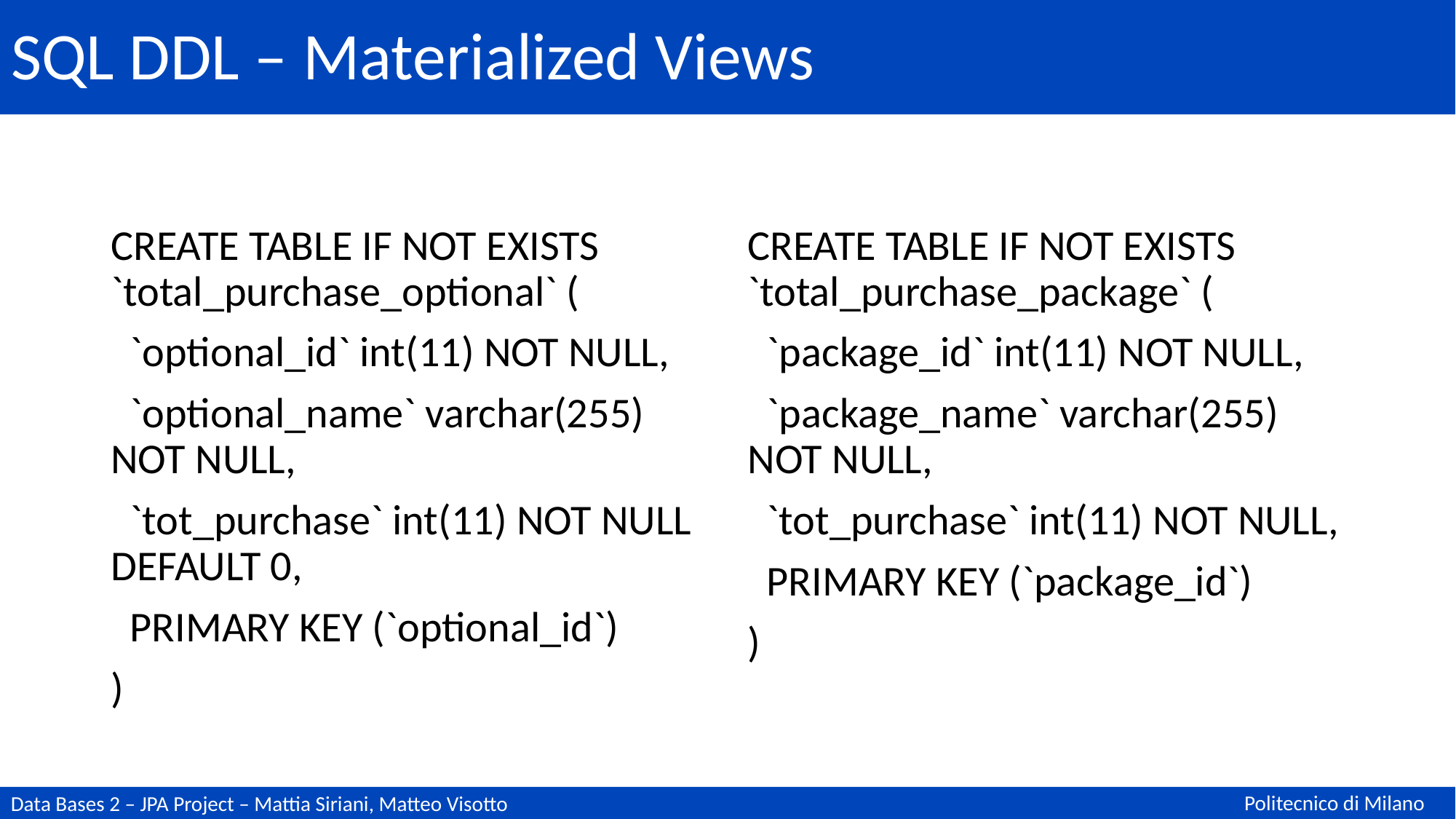

# SQL DDL – Materialized Views
CREATE TABLE IF NOT EXISTS `total_purchase_optional` (
  `optional_id` int(11) NOT NULL,
  `optional_name` varchar(255) NOT NULL,
  `tot_purchase` int(11) NOT NULL DEFAULT 0,
  PRIMARY KEY (`optional_id`)
)
CREATE TABLE IF NOT EXISTS `total_purchase_package` (
  `package_id` int(11) NOT NULL,
  `package_name` varchar(255) NOT NULL,
  `tot_purchase` int(11) NOT NULL,
  PRIMARY KEY (`package_id`)
)